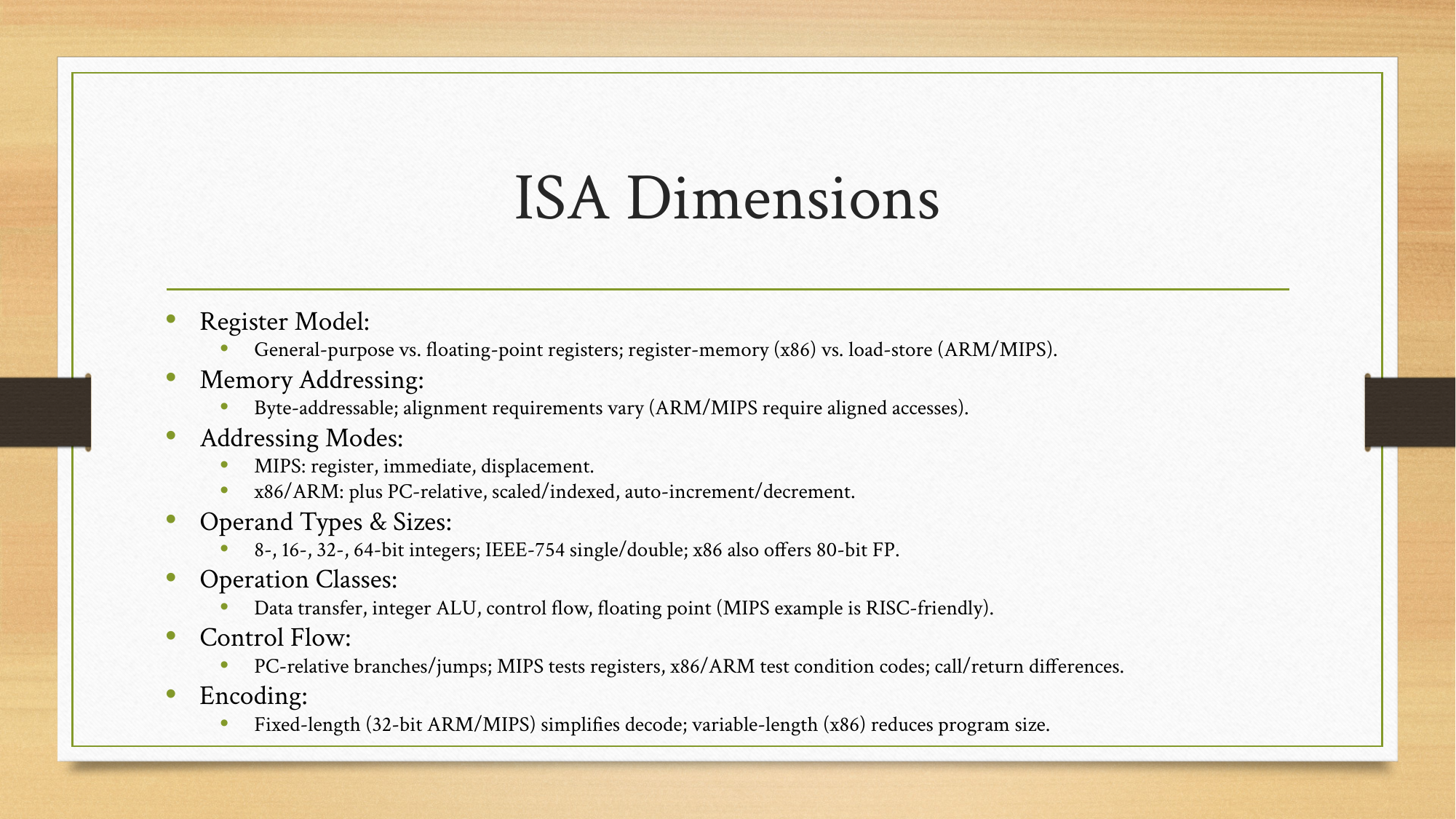

# ISA Dimensions
Register Model:
General-purpose vs. floating-point registers; register-memory (x86) vs. load-store (ARM/MIPS).
Memory Addressing:
Byte-addressable; alignment requirements vary (ARM/MIPS require aligned accesses).
Addressing Modes:
MIPS: register, immediate, displacement.
x86/ARM: plus PC-relative, scaled/indexed, auto-increment/decrement.
Operand Types & Sizes:
8-, 16-, 32-, 64-bit integers; IEEE-754 single/double; x86 also offers 80-bit FP.
Operation Classes:
Data transfer, integer ALU, control flow, floating point (MIPS example is RISC-friendly).
Control Flow:
PC-relative branches/jumps; MIPS tests registers, x86/ARM test condition codes; call/return differences.
Encoding:
Fixed-length (32-bit ARM/MIPS) simplifies decode; variable-length (x86) reduces program size.